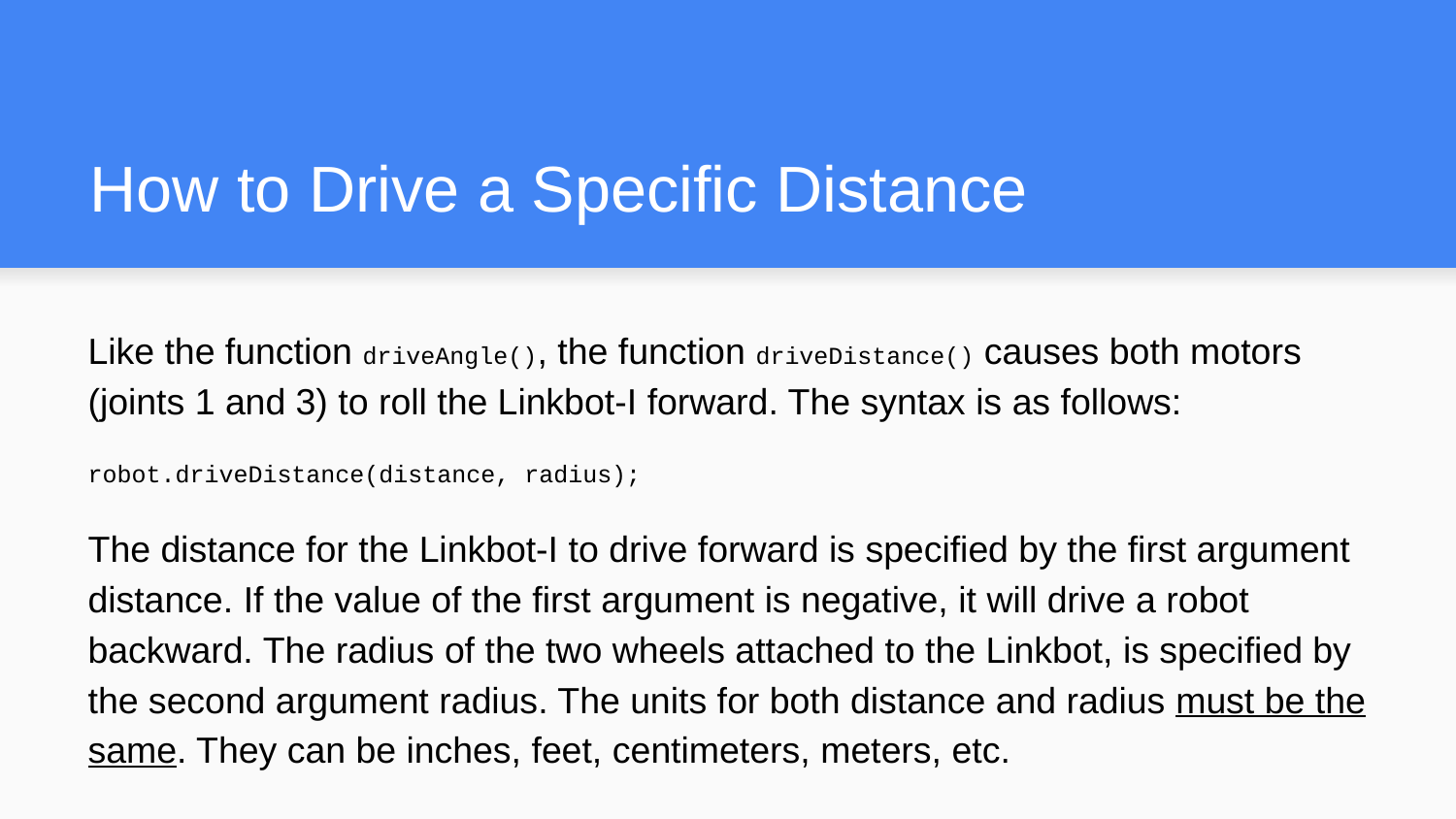

# How to Drive a Specific Distance
Like the function driveAngle(), the function driveDistance() causes both motors (joints 1 and 3) to roll the Linkbot-I forward. The syntax is as follows:
robot.driveDistance(distance, radius);
The distance for the Linkbot-I to drive forward is specified by the first argument distance. If the value of the first argument is negative, it will drive a robot backward. The radius of the two wheels attached to the Linkbot, is specified by the second argument radius. The units for both distance and radius must be the same. They can be inches, feet, centimeters, meters, etc.